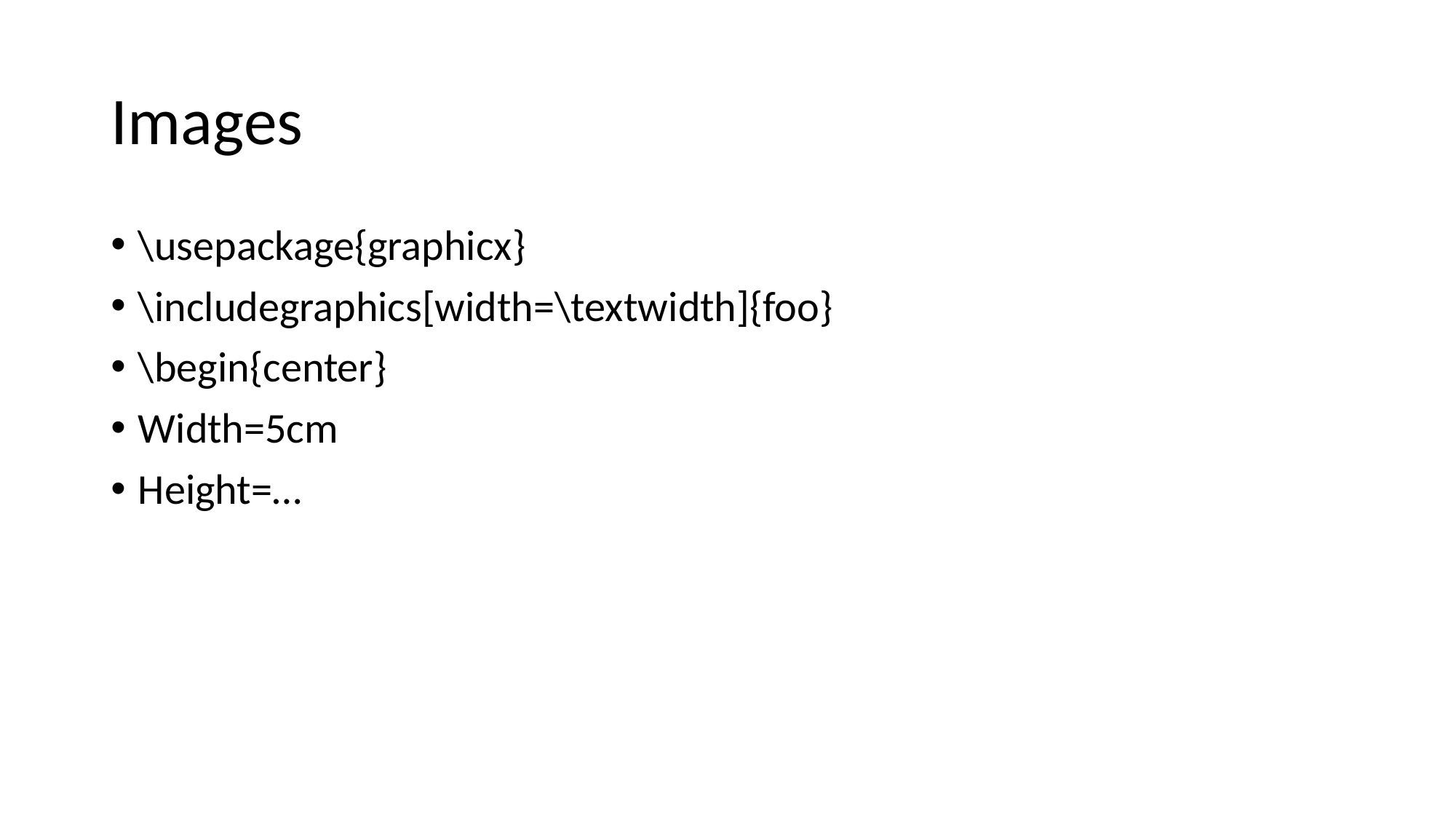

# Images
\usepackage{graphicx}
\includegraphics[width=\textwidth]{foo}
\begin{center}
Width=5cm
Height=…